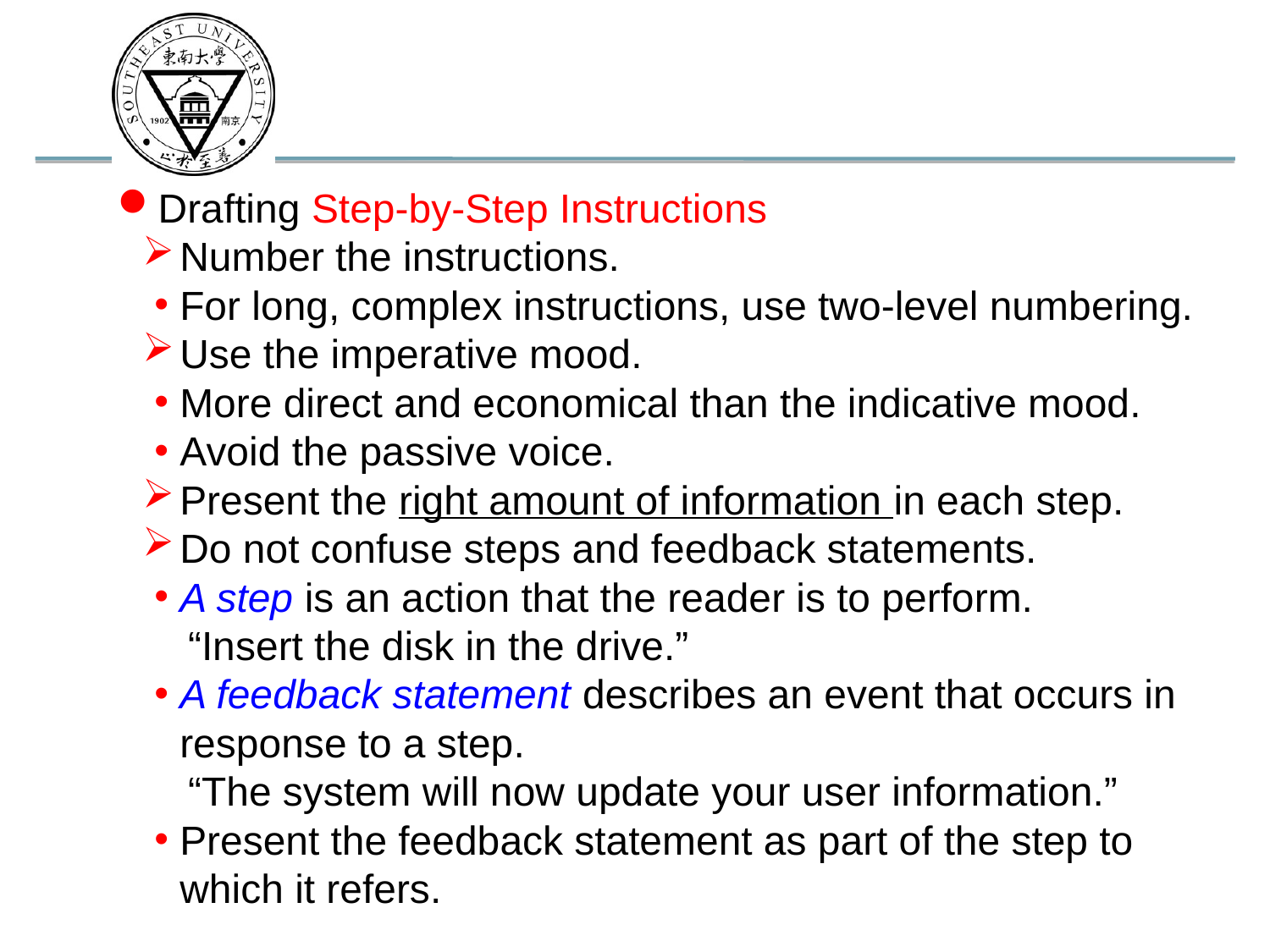

Drafting Step-by-Step Instructions
Number the instructions.
For long, complex instructions, use two-level numbering.
Use the imperative mood.
More direct and economical than the indicative mood.
Avoid the passive voice.
Present the right amount of information in each step.
Do not confuse steps and feedback statements.
A step is an action that the reader is to perform.
   “Insert the disk in the drive.”
A feedback statement describes an event that occurs in response to a step.
   “The system will now update your user information.”
Present the feedback statement as part of the step to which it refers.